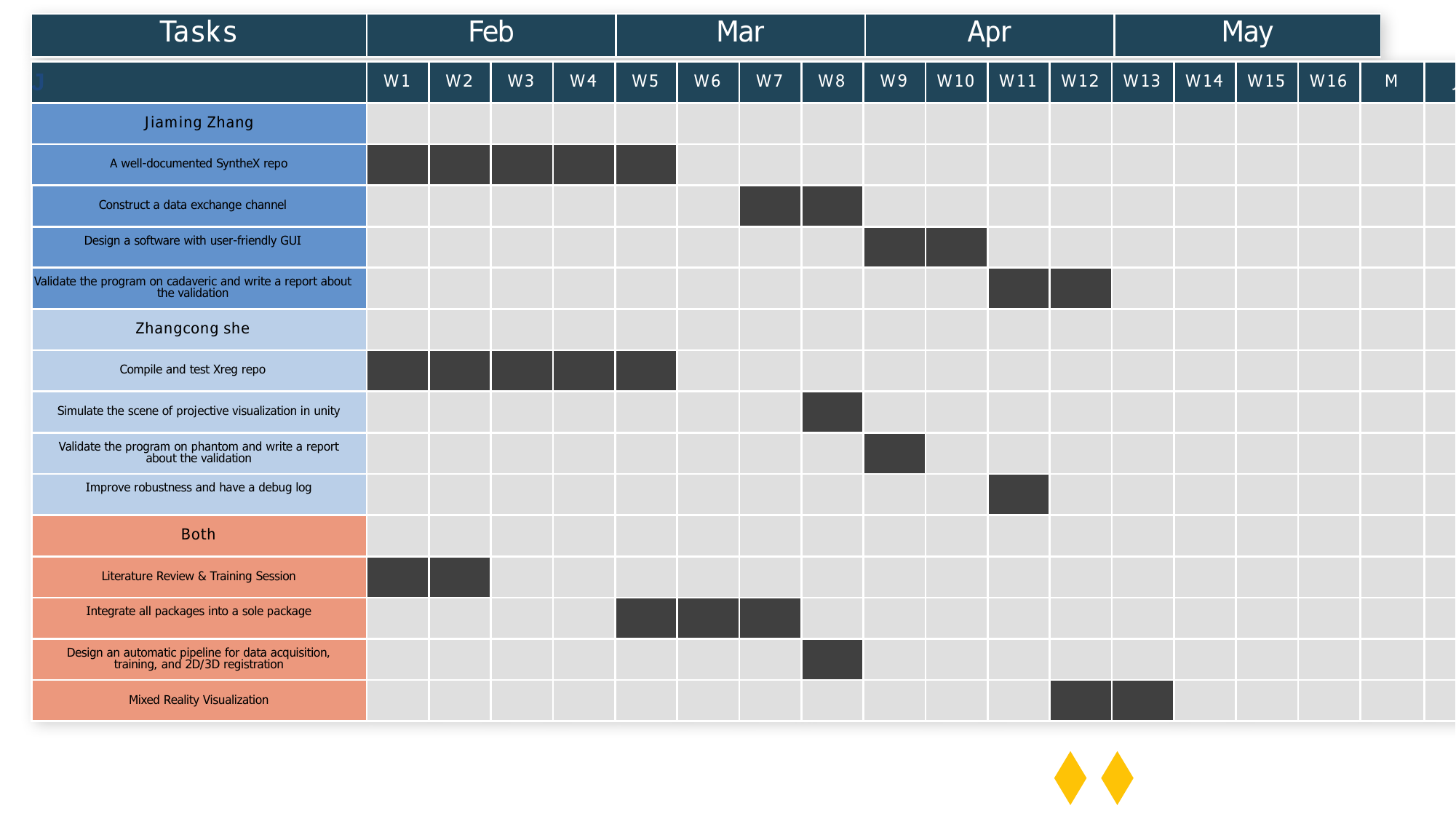

| Tasks | Feb | Mar | Apr | May |
| --- | --- | --- | --- | --- |
| J | W1 | W2 | W3 | W4 | W5 | W6 | W7 | W8 | W9 | W10 | W11 | W12 | W13 | W14 | W15 | W16 | M | J | J | A | S | O | N | D |
| --- | --- | --- | --- | --- | --- | --- | --- | --- | --- | --- | --- | --- | --- | --- | --- | --- | --- | --- | --- | --- | --- | --- | --- | --- |
| Jiaming Zhang |  |  |  |  |  |  |  |  |  |  |  |  |  |  |  |  |  |  |  |  |  |  |  |  |
| A well-documented SyntheX repo |  |  |  |  |  |  |  |  |  |  |  |  |  |  |  |  |  |  |  |  |  |  |  |  |
| Construct a data exchange channel |  |  |  |  |  |  |  |  |  |  |  |  |  |  |  |  |  |  |  |  |  |  |  |  |
| Design a software with user-friendly GUI |  |  |  |  |  |  |  |  |  |  |  |  |  |  |  |  |  |  |  |  |  |  |  |  |
| Validate the program on cadaveric and write a report about the validation |  |  |  |  |  |  |  |  |  |  |  |  |  |  |  |  |  |  |  |  |  |  |  |  |
| Zhangcong she |  |  |  |  |  |  |  |  |  |  |  |  |  |  |  |  |  |  |  |  |  |  |  |  |
| Compile and test Xreg repo |  |  |  |  |  |  |  |  |  |  |  |  |  |  |  |  |  |  |  |  |  |  |  |  |
| Simulate the scene of projective visualization in unity |  |  |  |  |  |  |  |  |  |  |  |  |  |  |  |  |  |  |  |  |  |  |  |  |
| Validate the program on phantom and write a report about the validation |  |  |  |  |  |  |  |  |  |  |  |  |  |  |  |  |  |  |  |  |  |  |  |  |
| Improve robustness and have a debug log |  |  |  |  |  |  |  |  |  |  |  |  |  |  |  |  |  |  |  |  |  |  |  |  |
| Both |  |  |  |  |  |  |  |  |  |  |  |  |  |  |  |  |  |  |  |  |  |  |  |  |
| Literature Review & Training Session |  |  |  |  |  |  |  |  |  |  |  |  |  |  |  |  |  |  |  |  |  |  |  |  |
| Integrate all packages into a sole package |  |  |  |  |  |  |  |  |  |  |  |  |  |  |  |  |  |  |  |  |  |  |  |  |
| Design an automatic pipeline for data acquisition, training, and 2D/3D registration |  |  |  |  |  |  |  |  |  |  |  |  |  |  |  |  |  |  |  |  |  |  |  |  |
| Mixed Reality Visualization |  |  |  |  |  |  |  |  |  |  |  |  |  |  |  |  |  |  |  |  |  |  |  |  |